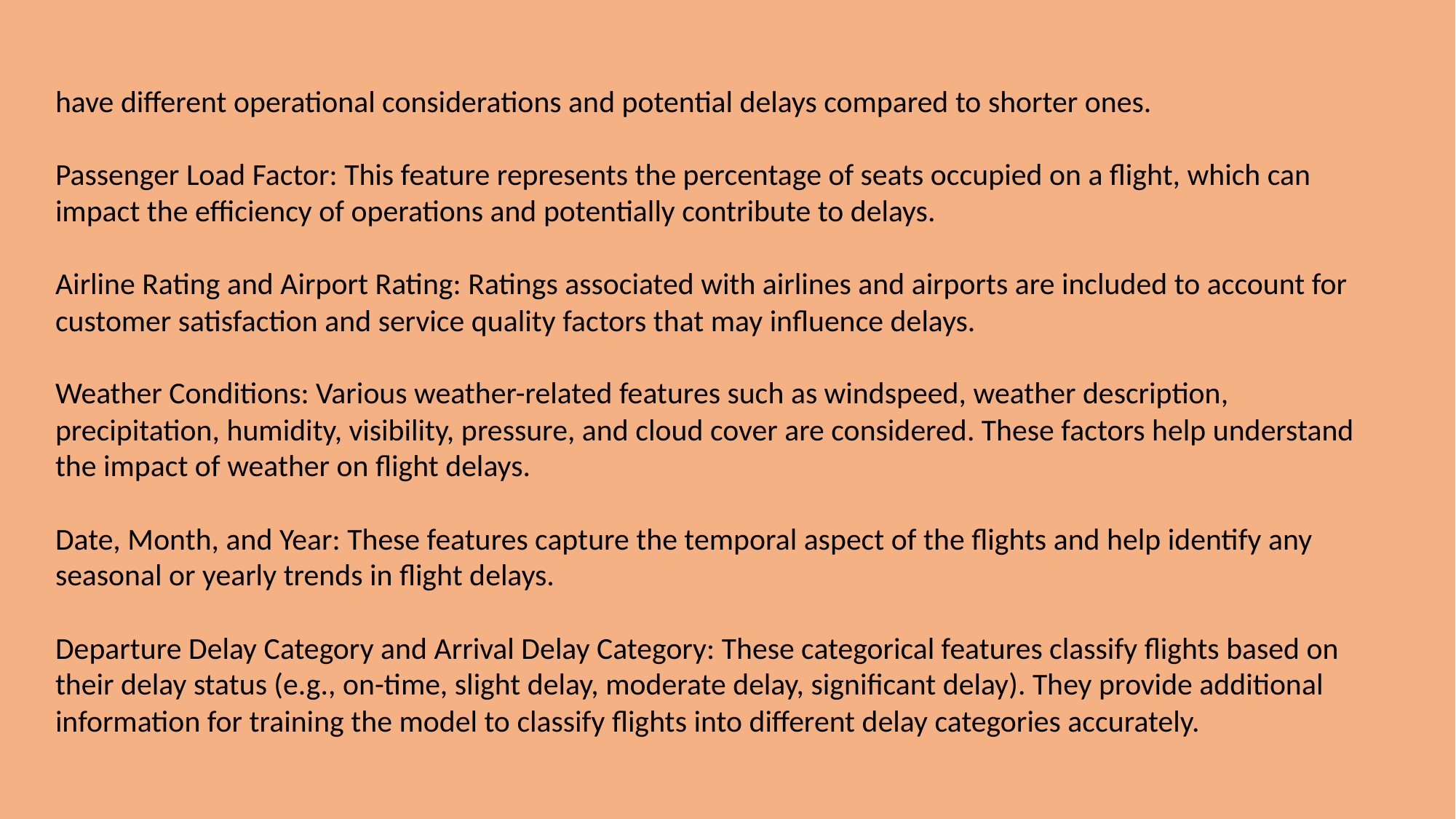

have different operational considerations and potential delays compared to shorter ones.

Passenger Load Factor: This feature represents the percentage of seats occupied on a flight, which can impact the efficiency of operations and potentially contribute to delays.

Airline Rating and Airport Rating: Ratings associated with airlines and airports are included to account for customer satisfaction and service quality factors that may influence delays.

Weather Conditions: Various weather-related features such as windspeed, weather description, precipitation, humidity, visibility, pressure, and cloud cover are considered. These factors help understand the impact of weather on flight delays.

Date, Month, and Year: These features capture the temporal aspect of the flights and help identify any seasonal or yearly trends in flight delays.

Departure Delay Category and Arrival Delay Category: These categorical features classify flights based on their delay status (e.g., on-time, slight delay, moderate delay, significant delay). They provide additional information for training the model to classify flights into different delay categories accurately.